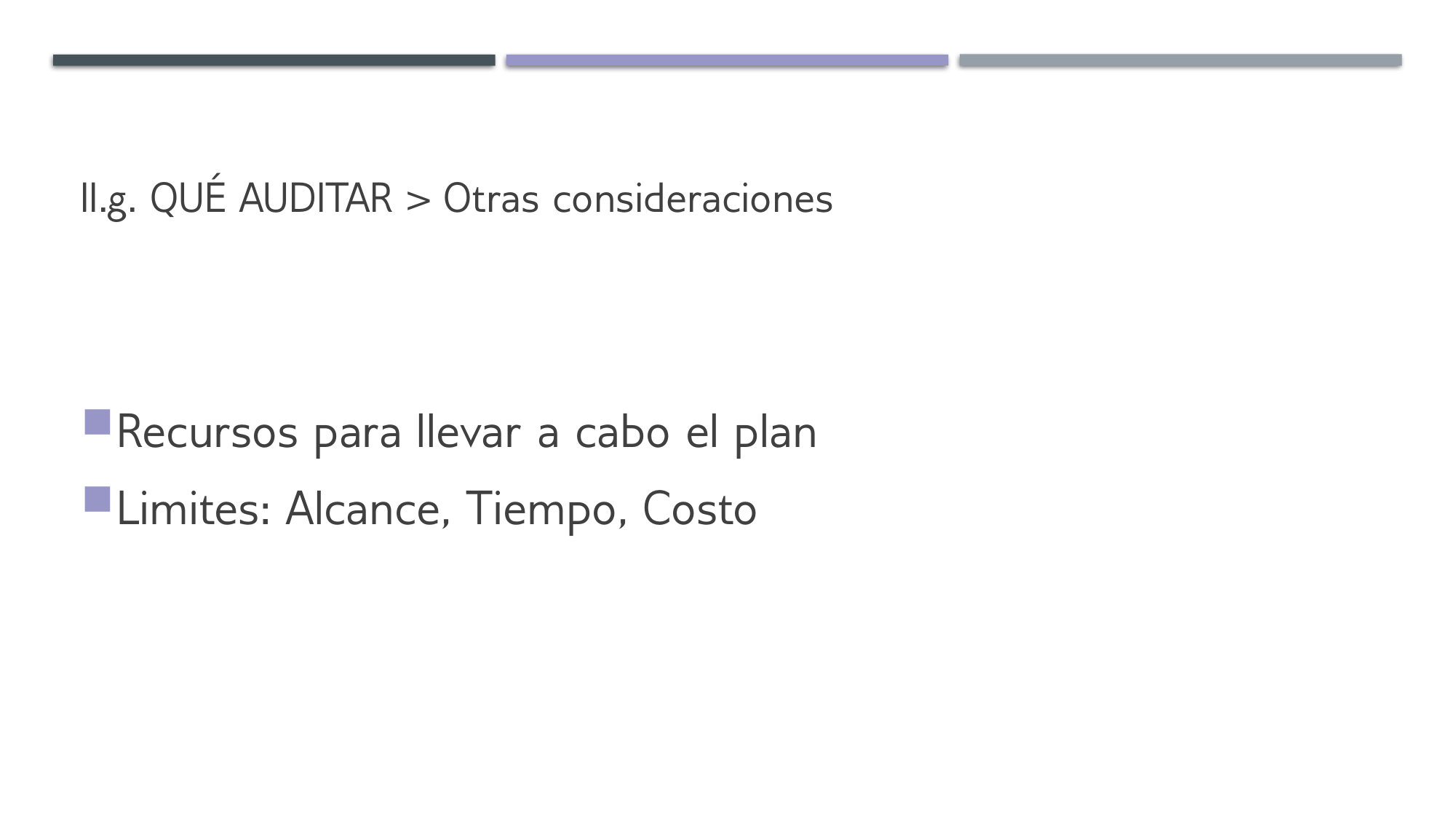

# II.g. Qué Auditar > Otras consideraciones
Recursos para llevar a cabo el plan
Limites: Alcance, Tiempo, Costo